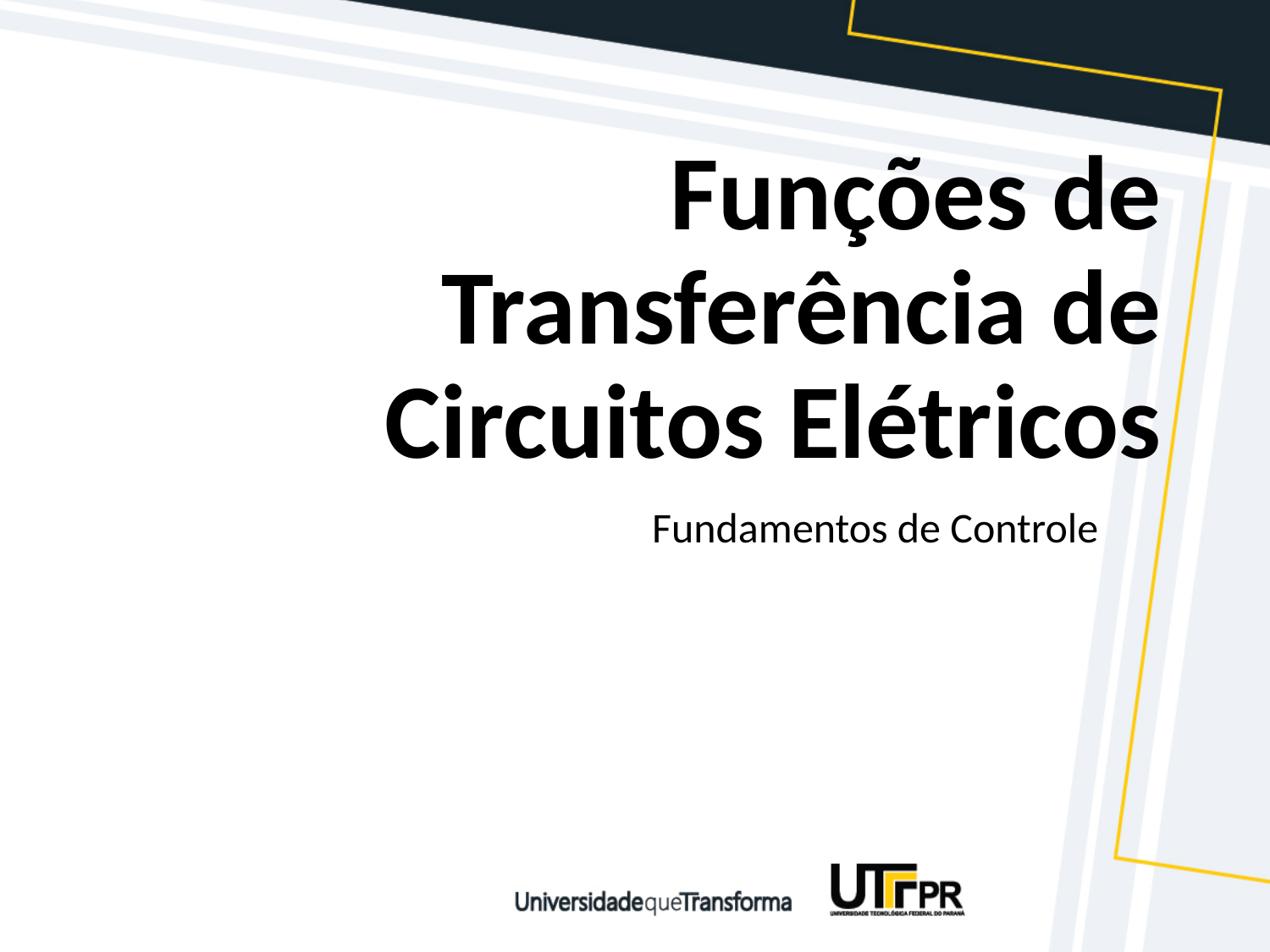

# Funções de Transferência de Circuitos Elétricos
Fundamentos de Controle